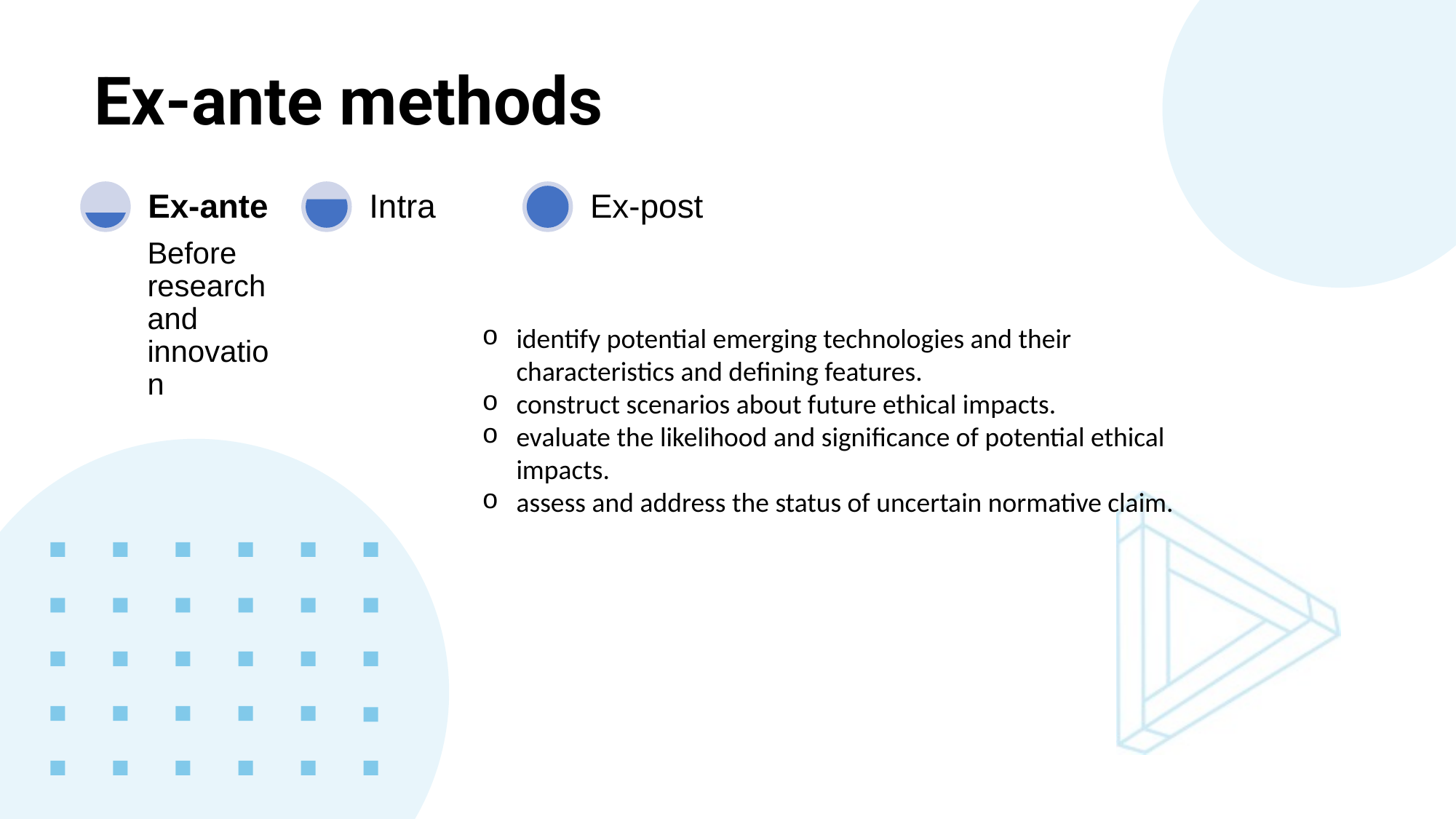

Ex-ante methods
Before research and innovation
Ex-ante
Intra

Ex-post
identify potential emerging technologies and their characteristics and defining features.
construct scenarios about future ethical impacts.
evaluate the likelihood and significance of potential ethical impacts.
assess and address the status of uncertain normative claim.